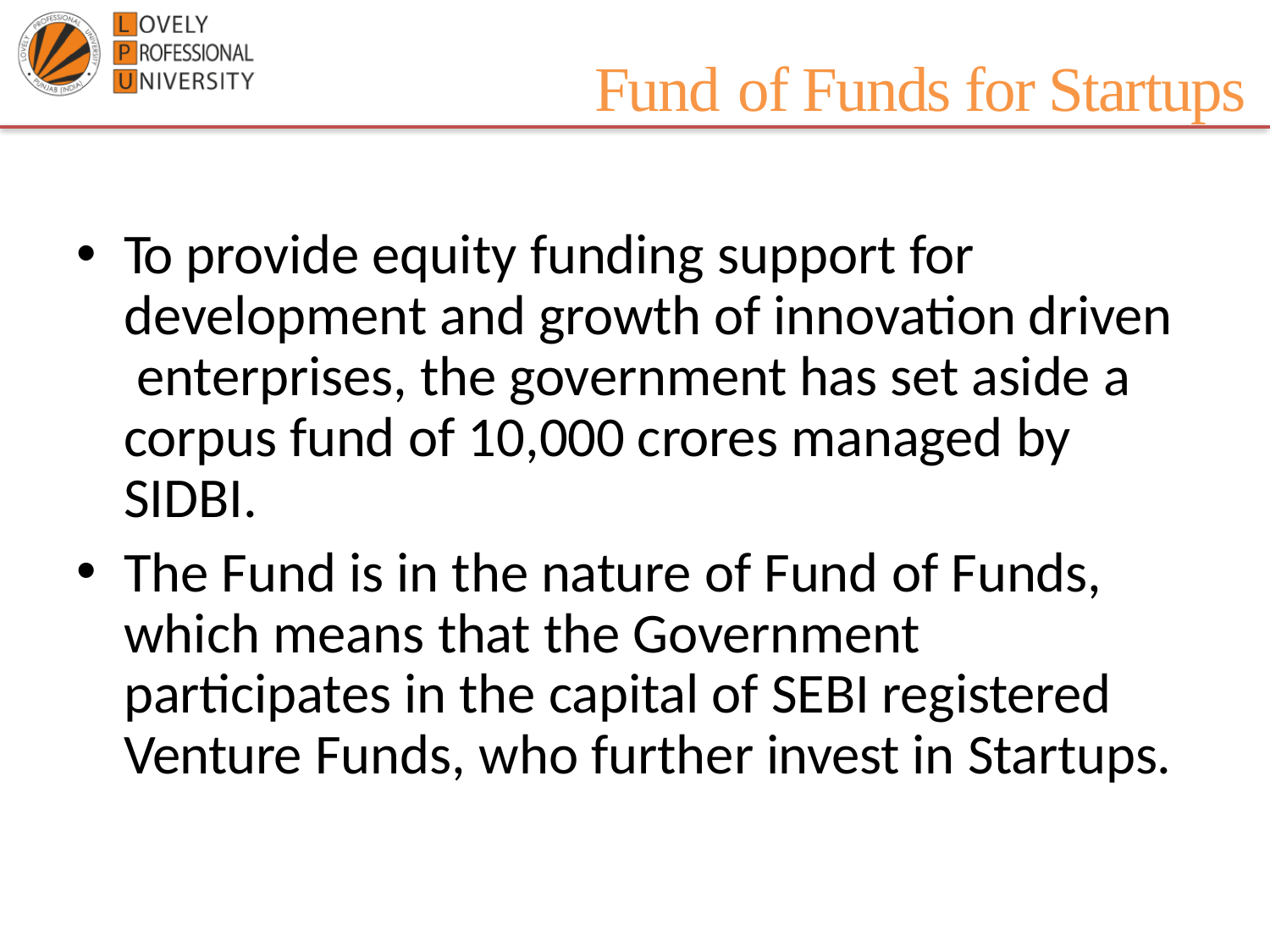

Fund of Funds for Startups
To provide equity funding support for  development and growth of innovation driven  enterprises, the government has set aside a  corpus fund of 10,000 crores managed by  SIDBI.
The Fund is in the nature of Fund of Funds,  which means that the Government  participates in the capital of SEBI registered  Venture Funds, who further invest in Startups.